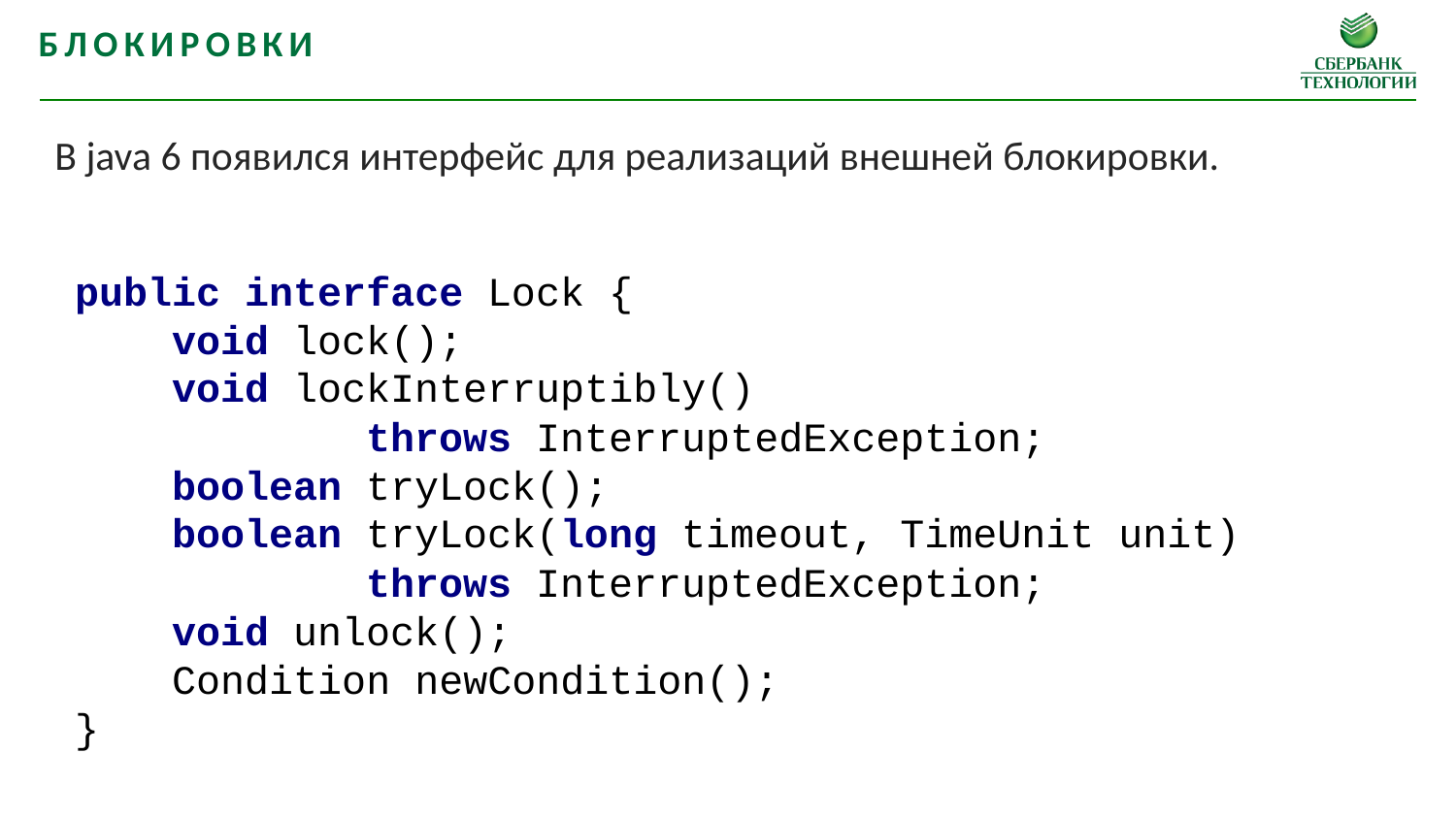

Блокировки
В java 6 появился интерфейс для реализаций внешней блокировки.

public interface Lock {
    void lock();
    void lockInterruptibly()
		throws InterruptedException;
    boolean tryLock();
    boolean tryLock(long timeout, TimeUnit unit)
            throws InterruptedException;
    void unlock();
    Condition newCondition();
}